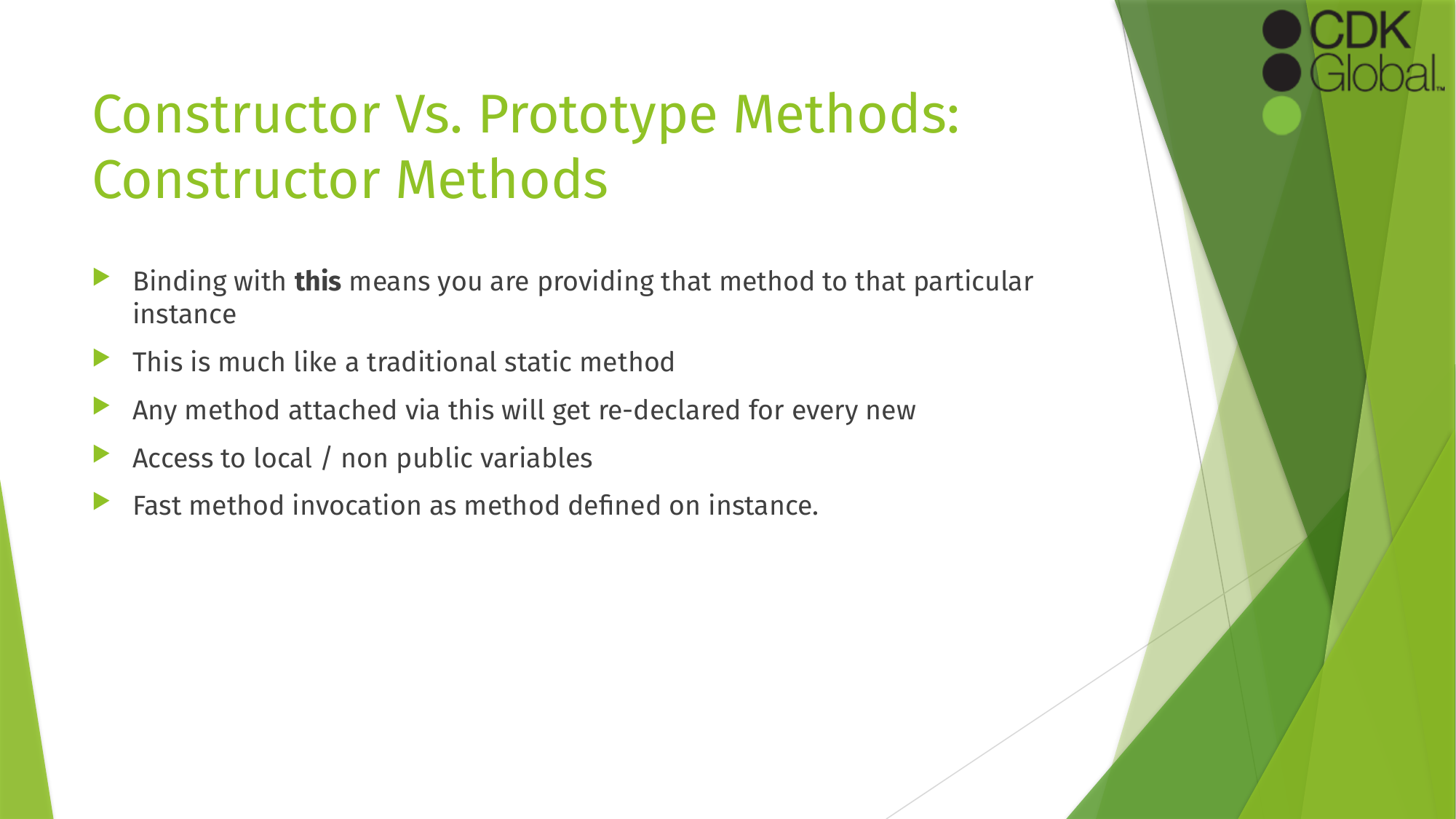

# Constructor Vs. Prototype Methods: Constructor Methods
Binding with this means you are providing that method to that particular instance
This is much like a traditional static method
Any method attached via this will get re-declared for every new
Access to local / non public variables
Fast method invocation as method defined on instance.